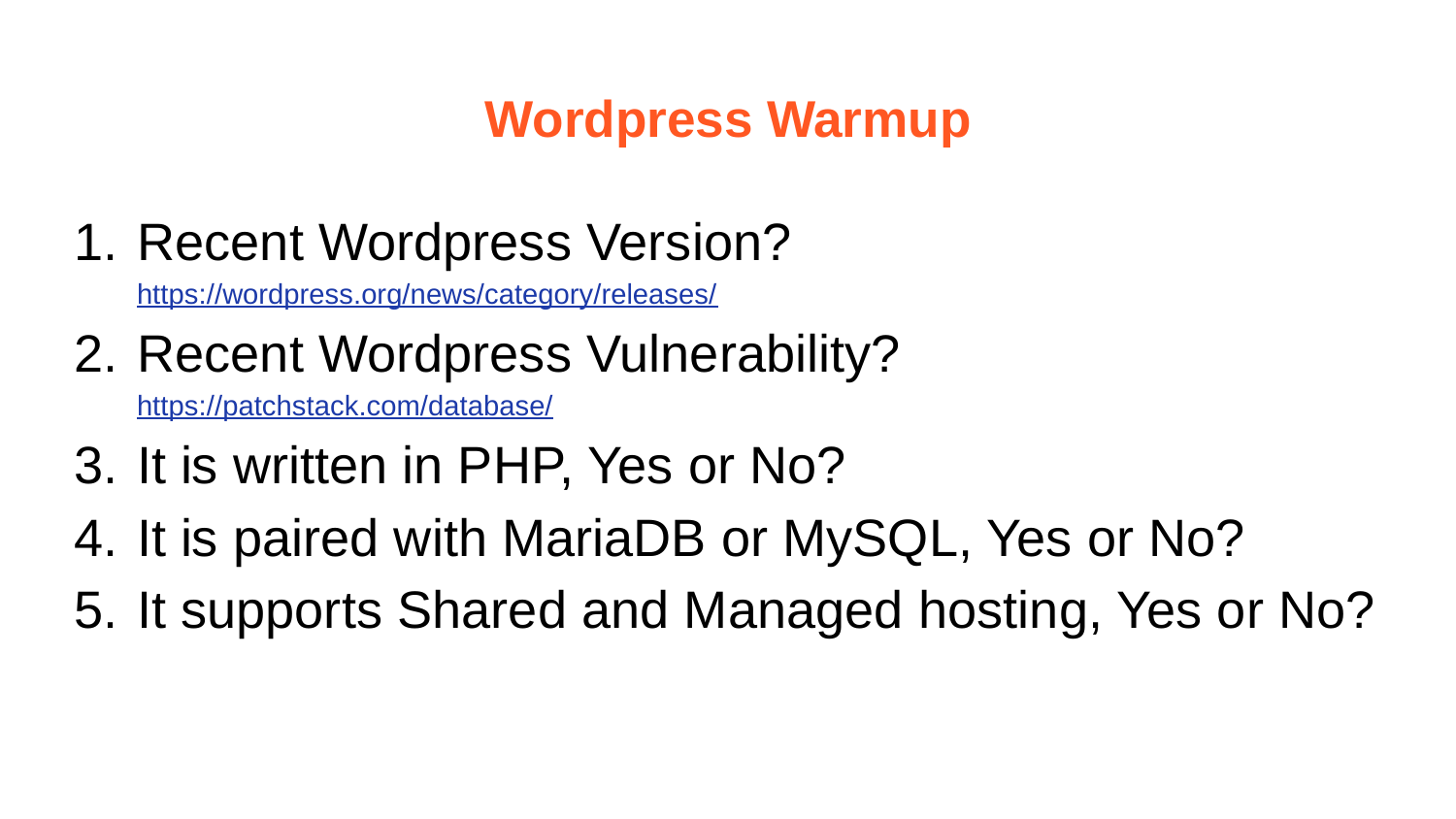

# Wordpress Warmup
Recent Wordpress Version?
https://wordpress.org/news/category/releases/
Recent Wordpress Vulnerability?
https://patchstack.com/database/
It is written in PHP, Yes or No?
It is paired with MariaDB or MySQL, Yes or No?
It supports Shared and Managed hosting, Yes or No?